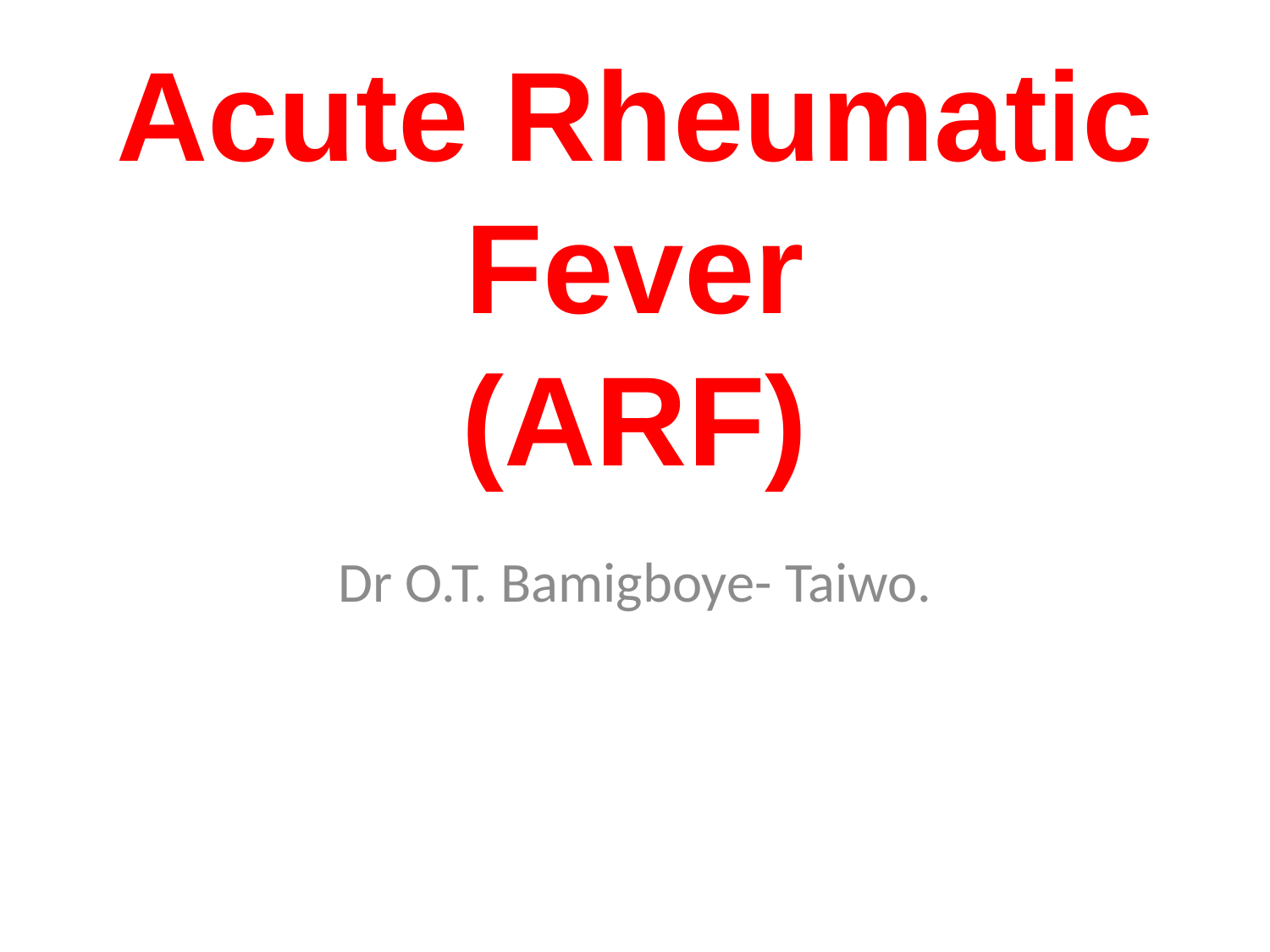

# Acute Rheumatic Fever (ARF)
Dr O.T. Bamigboye- Taiwo.